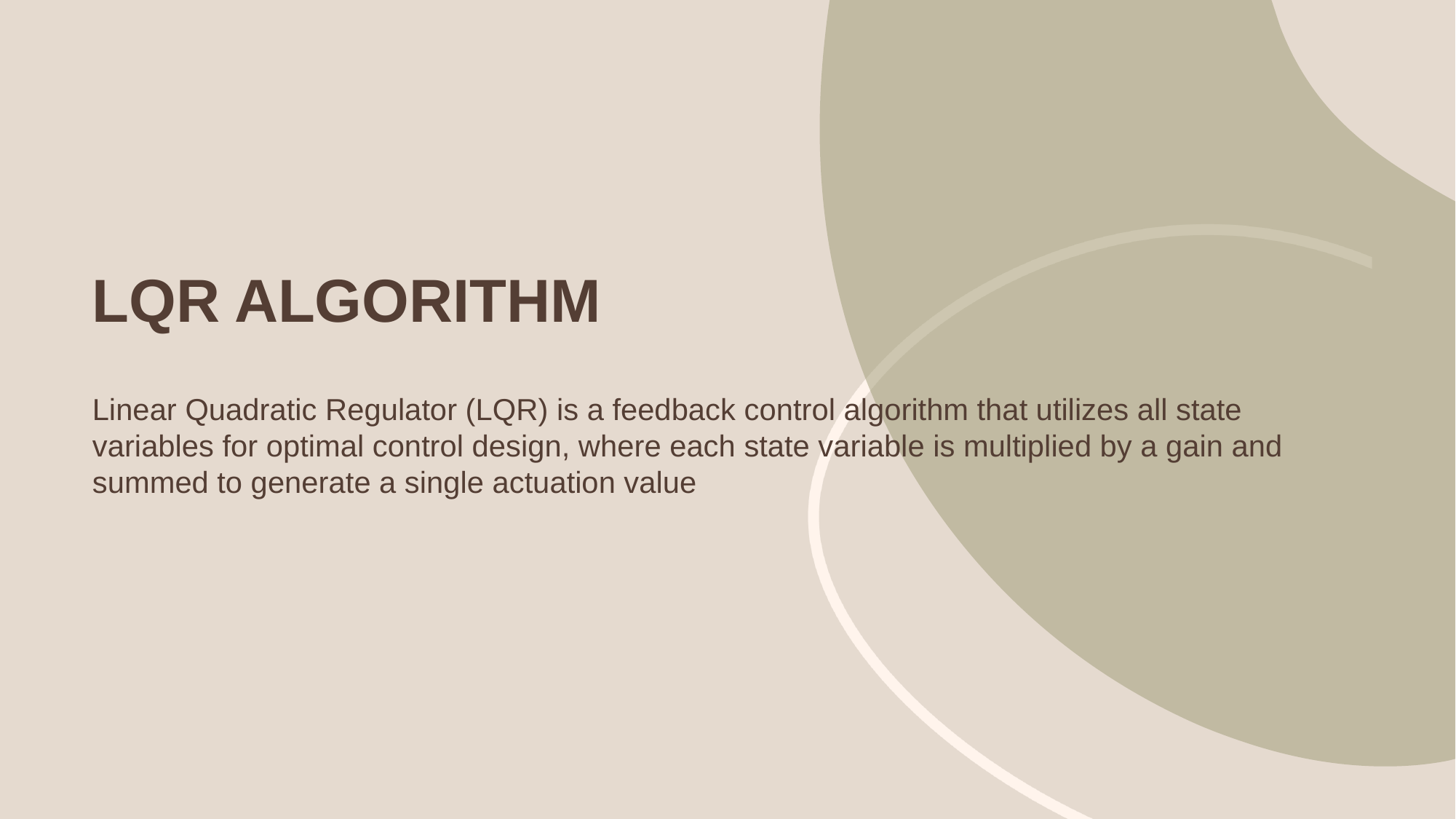

LQR ALGORITHM
Linear Quadratic Regulator (LQR) is a feedback control algorithm that utilizes all state variables for optimal control design, where each state variable is multiplied by a gain and summed to generate a single actuation value